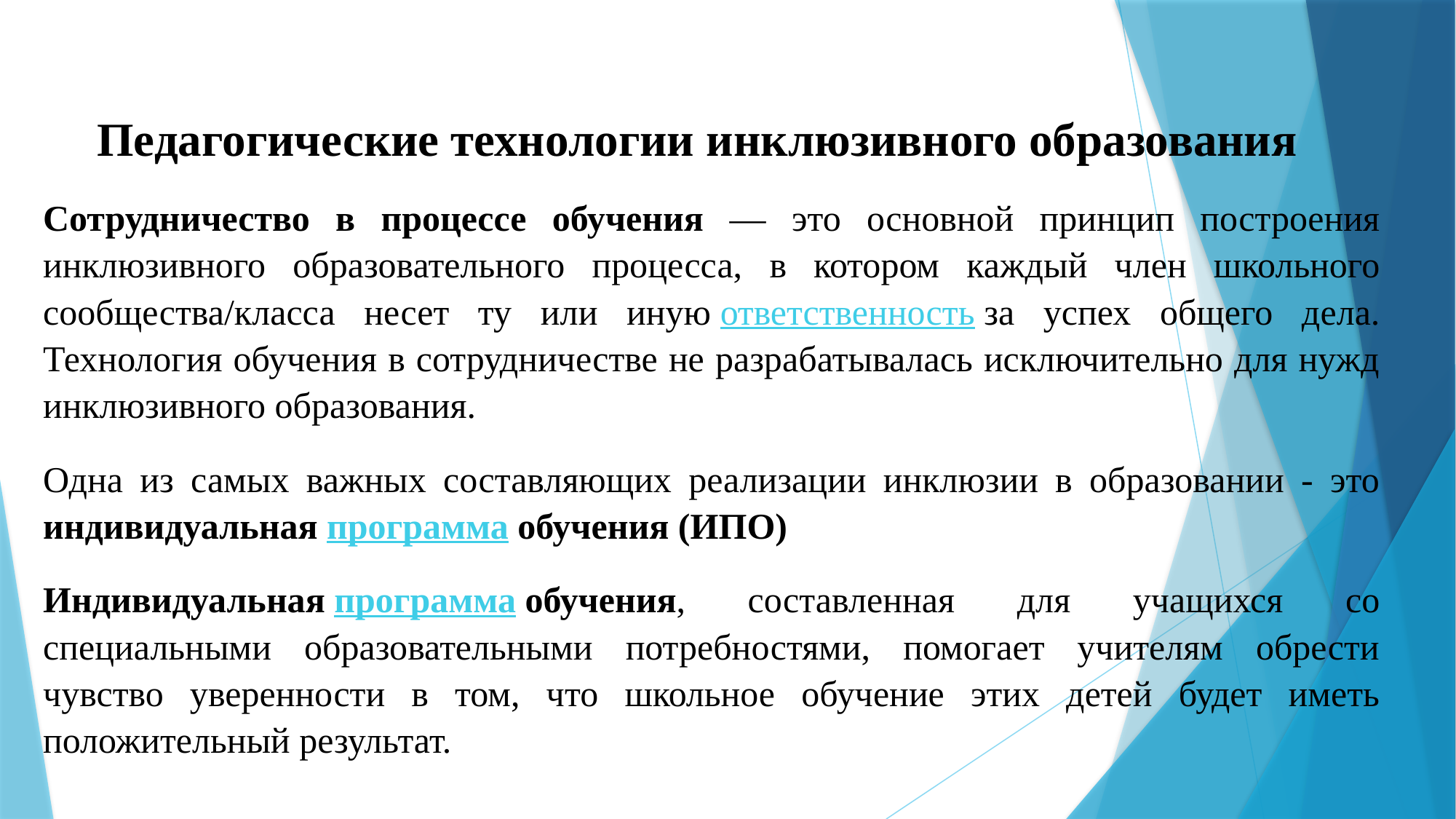

# Педагогические технологии инклюзивного образования
Сотрудничество в процессе обучения — это основной принцип построения инклюзивного образовательного процесса, в котором каждый член школьного сообщества/класса несет ту или иную ответственность за успех общего дела. Технология обучения в сотрудничестве не разрабатывалась исключительно для нужд инклюзивного образования.
Одна из самых важных составляющих реализации инклюзии в образовании - это индивидуальная программа обучения (ИПО)
Индивидуальная программа обучения, составленная для учащихся со специальными образовательными потребностями, помогает учителям обрести чувство уверенности в том, что школьное обучение этих детей будет иметь положительный результат.